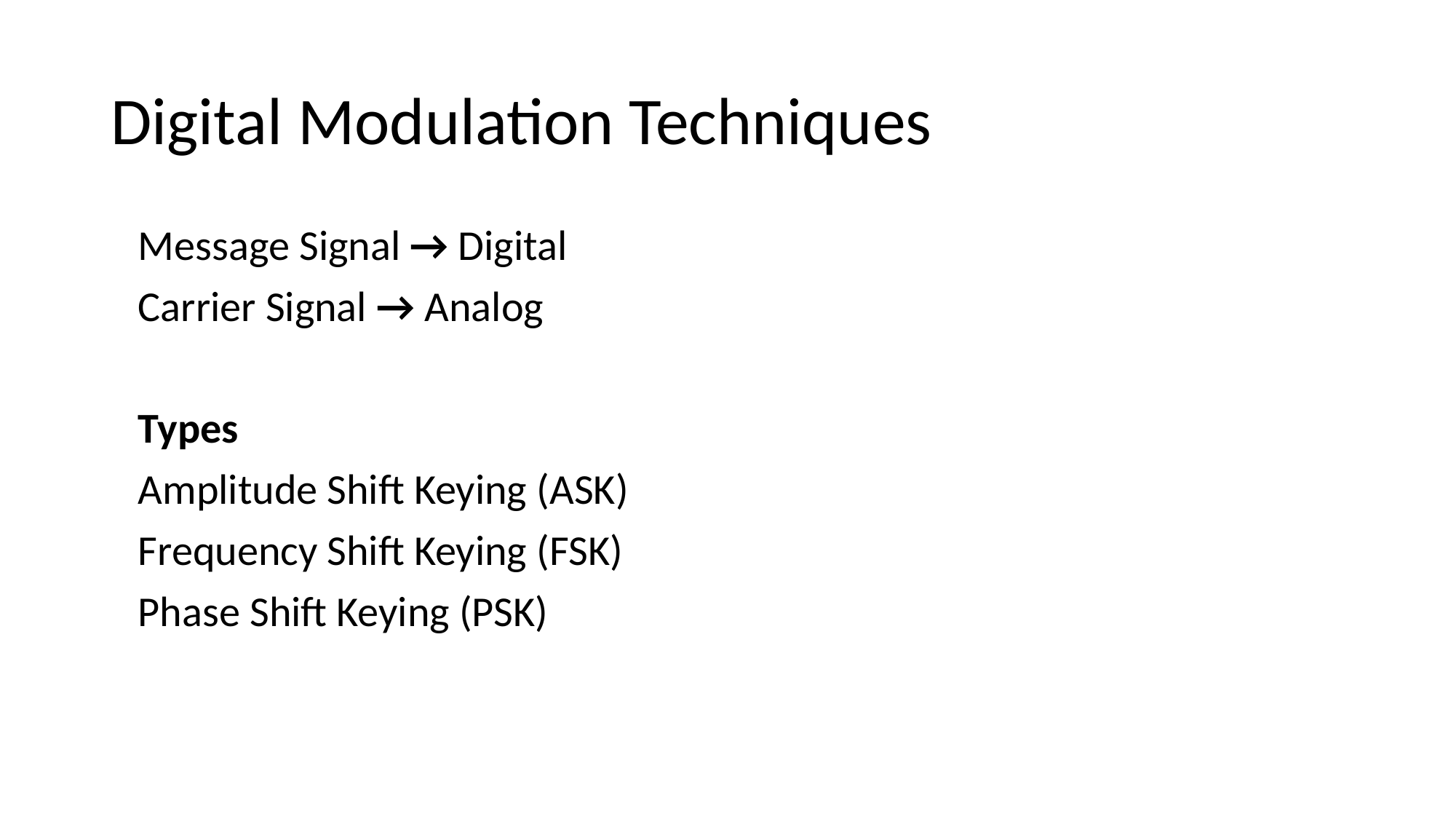

# Digital Modulation Techniques
Message Signal → Digital
Carrier Signal → Analog

Types
Amplitude Shift Keying (ASK)
Frequency Shift Keying (FSK)
Phase Shift Keying (PSK)